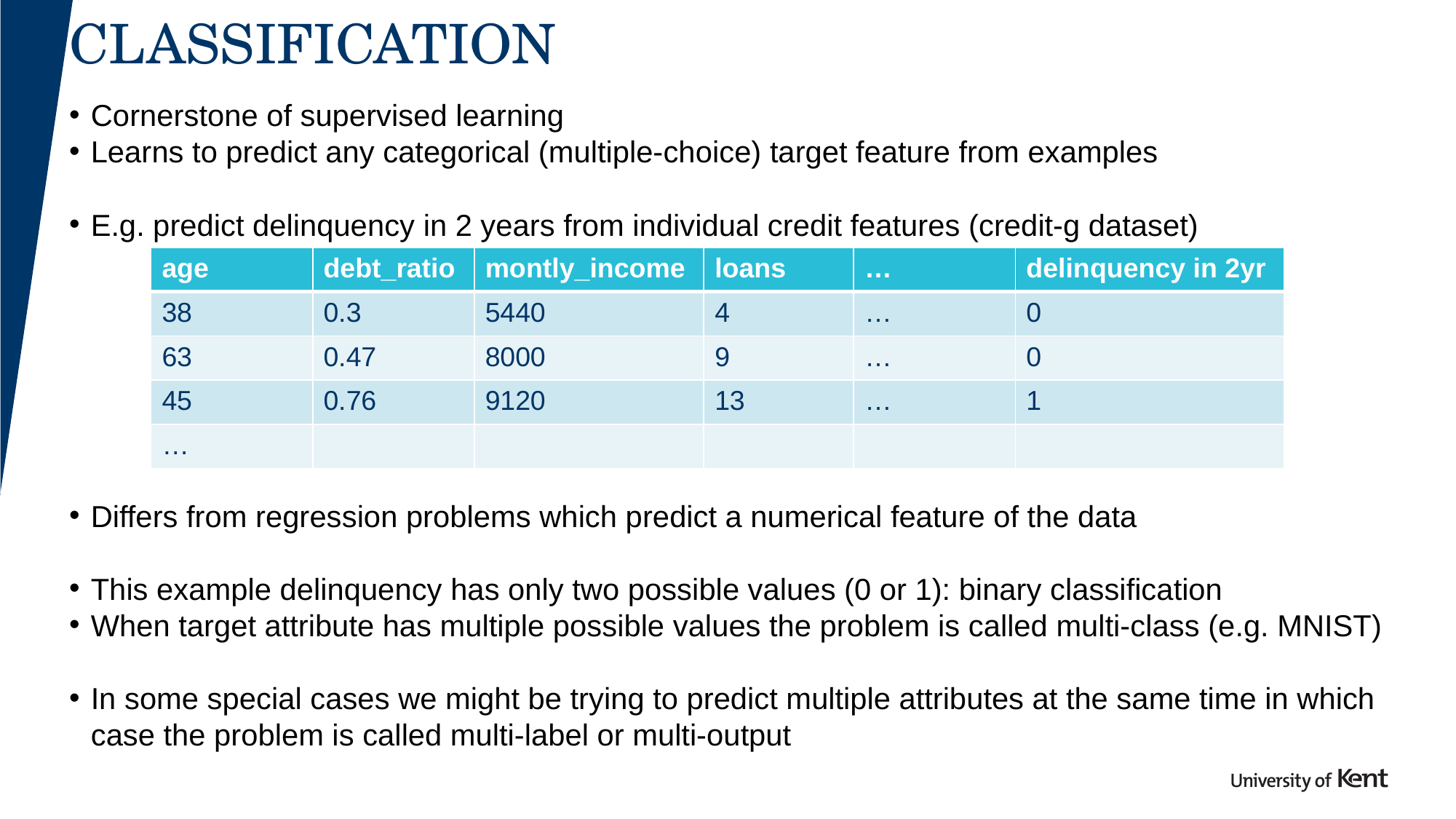

# Classification
Cornerstone of supervised learning
Learns to predict any categorical (multiple-choice) target feature from examples

E.g. predict delinquency in 2 years from individual credit features (credit-g dataset)

Differs from regression problems which predict a numerical feature of the data

This example delinquency has only two possible values (0 or 1): binary classification
When target attribute has multiple possible values the problem is called multi-class (e.g. MNIST)

In some special cases we might be trying to predict multiple attributes at the same time in which case the problem is called multi-label or multi-output
| age | debt\_ratio | montly\_income | loans | … | delinquency in 2yr |
| --- | --- | --- | --- | --- | --- |
| 38 | 0.3 | 5440 | 4 | … | 0 |
| 63 | 0.47 | 8000 | 9 | … | 0 |
| 45 | 0.76 | 9120 | 13 | … | 1 |
| … |  |  |  |  |  |